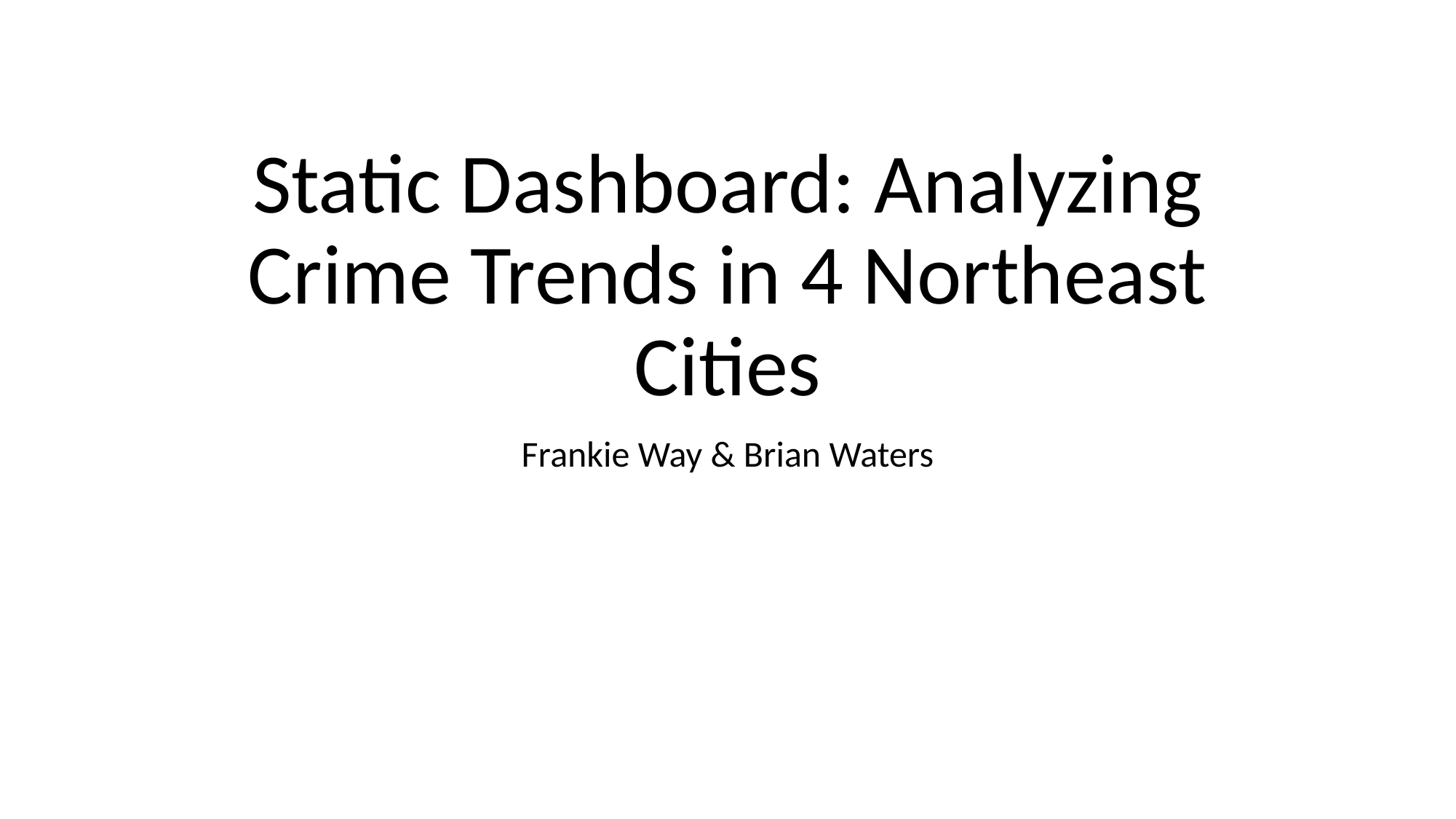

# Static Dashboard: Analyzing Crime Trends in 4 Northeast Cities
Frankie Way & Brian Waters